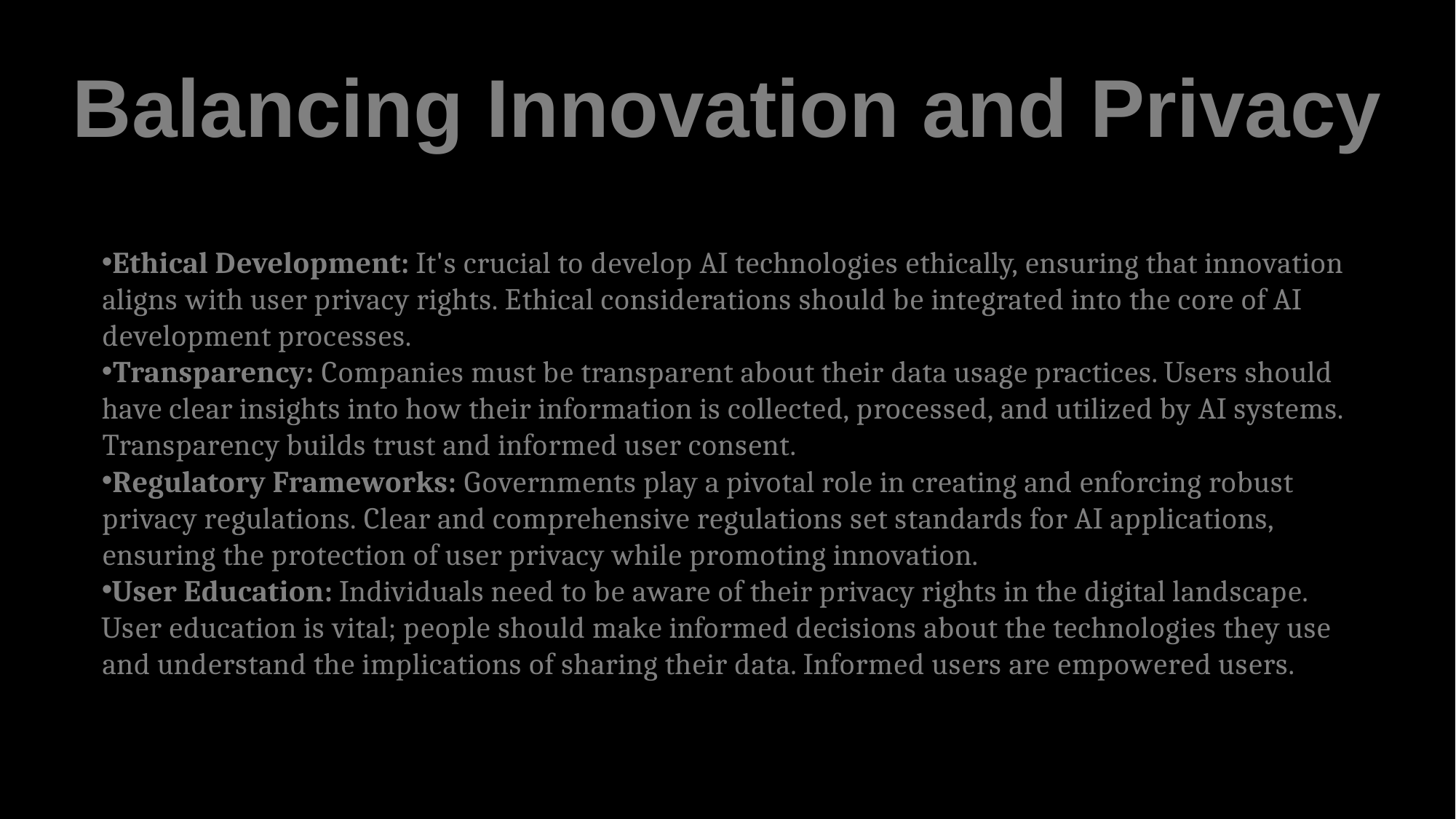

Balancing Innovation and Privacy
Ethical Development: It's crucial to develop AI technologies ethically, ensuring that innovation aligns with user privacy rights. Ethical considerations should be integrated into the core of AI development processes.
Transparency: Companies must be transparent about their data usage practices. Users should have clear insights into how their information is collected, processed, and utilized by AI systems. Transparency builds trust and informed user consent.
Regulatory Frameworks: Governments play a pivotal role in creating and enforcing robust privacy regulations. Clear and comprehensive regulations set standards for AI applications, ensuring the protection of user privacy while promoting innovation.
User Education: Individuals need to be aware of their privacy rights in the digital landscape. User education is vital; people should make informed decisions about the technologies they use and understand the implications of sharing their data. Informed users are empowered users.